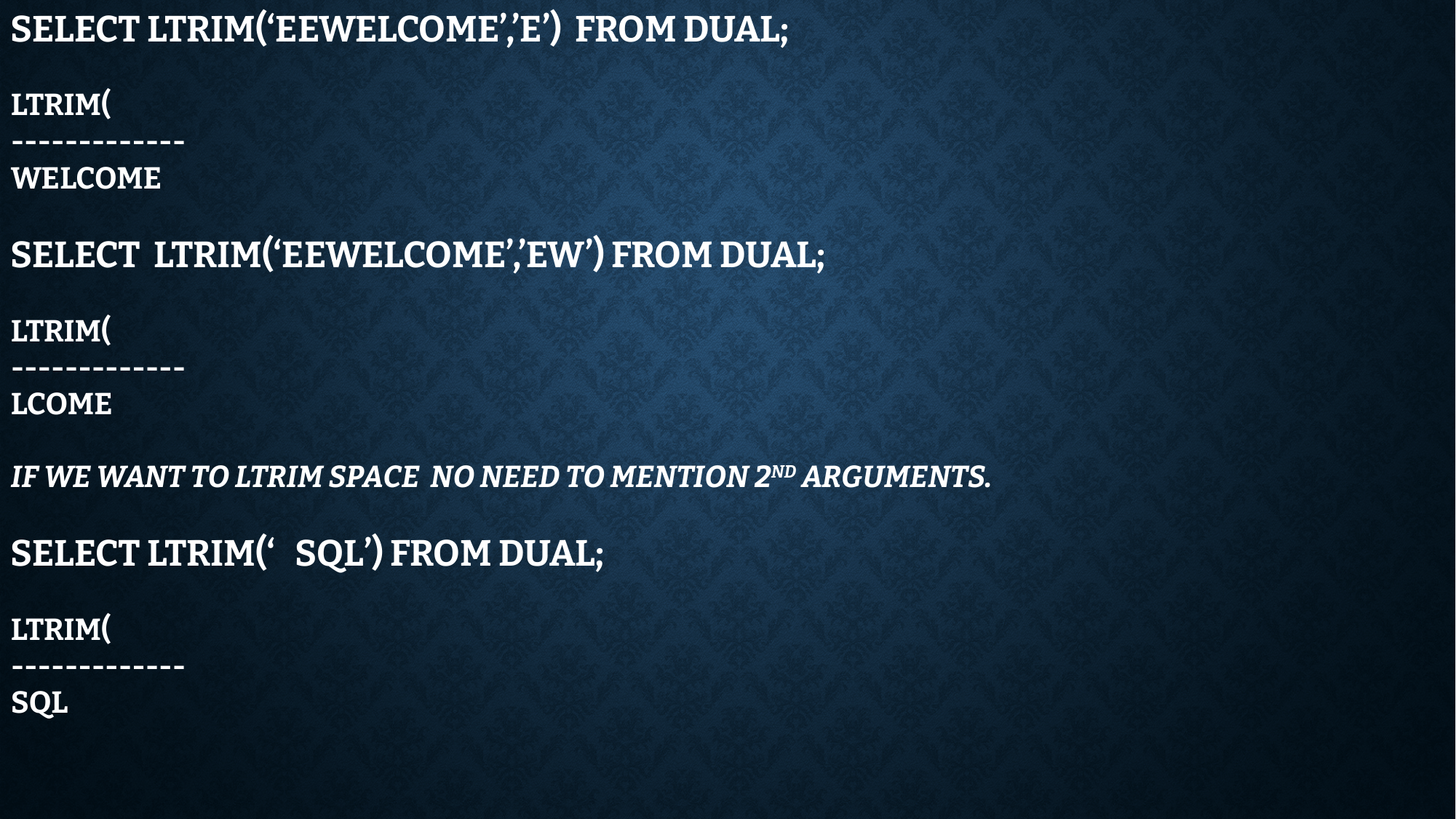

SELECT LTRIM(‘EEWELCOME’,’E’)  FROM DUAL;

LTRIM(
-------------
WELCOME

SELECT  LTRIM(‘EEWELCOME’,’EW’) FROM DUAL;

LTRIM(
-------------
LCOME

IF WE WANT TO LTRIM SPACE  NO NEED TO MENTION 2ND ARGUMENTS.

SELECT LTRIM(‘   SQL’) FROM DUAL;

LTRIM(
-------------
SQL